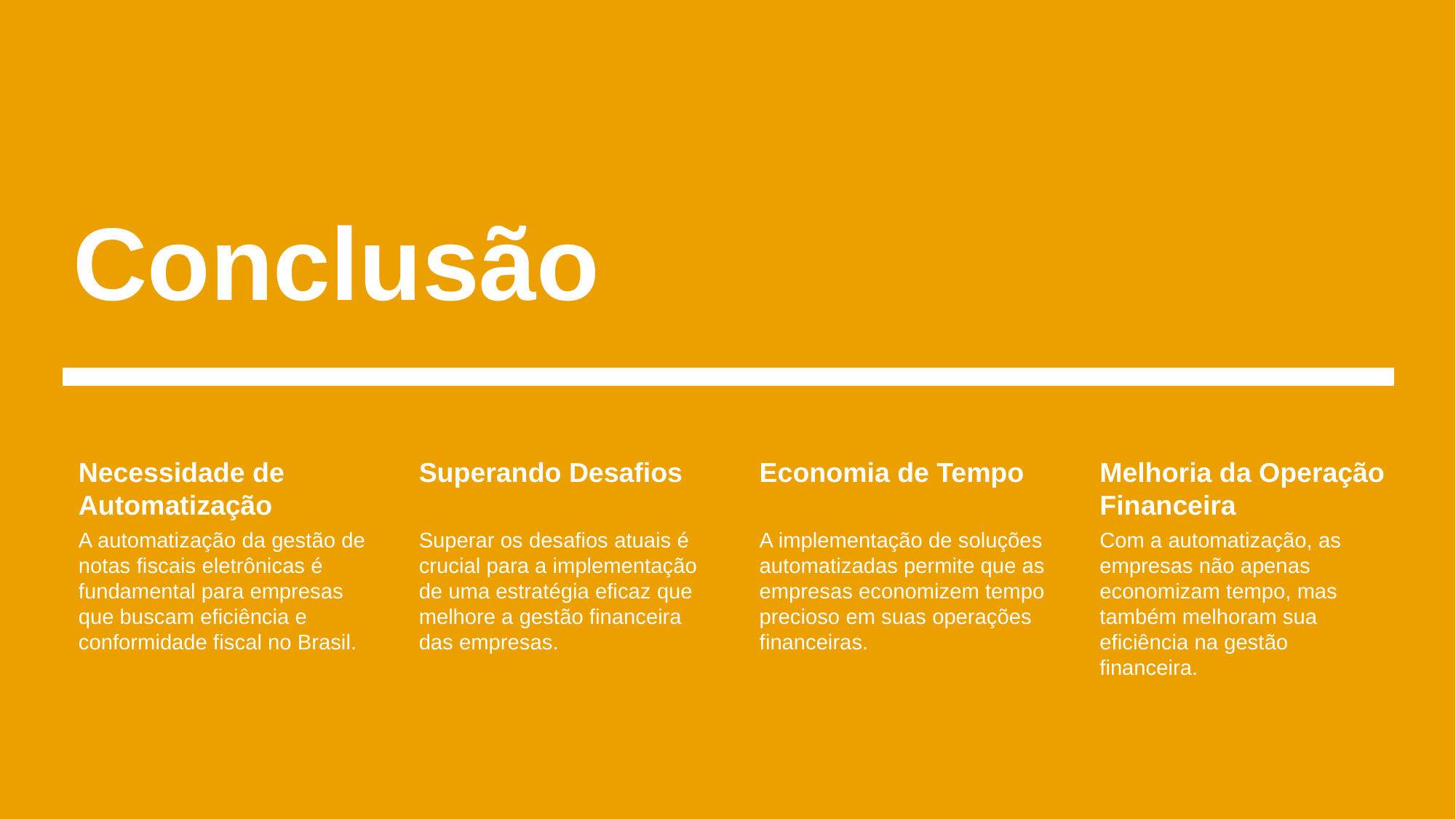

# Conclusão

Necessidade de Automatização

Superando Desafios

Economia de Tempo

Melhoria da Operação Financeira

A automatização da gestão de notas fiscais eletrônicas é fundamental para empresas que buscam eficiência e conformidade fiscal no Brasil.

Superar os desafios atuais é crucial para a implementação de uma estratégia eficaz que melhore a gestão financeira das empresas.

A implementação de soluções automatizadas permite que as empresas economizem tempo precioso em suas operações financeiras.

Com a automatização, as empresas não apenas economizam tempo, mas também melhoram sua eficiência na gestão financeira.